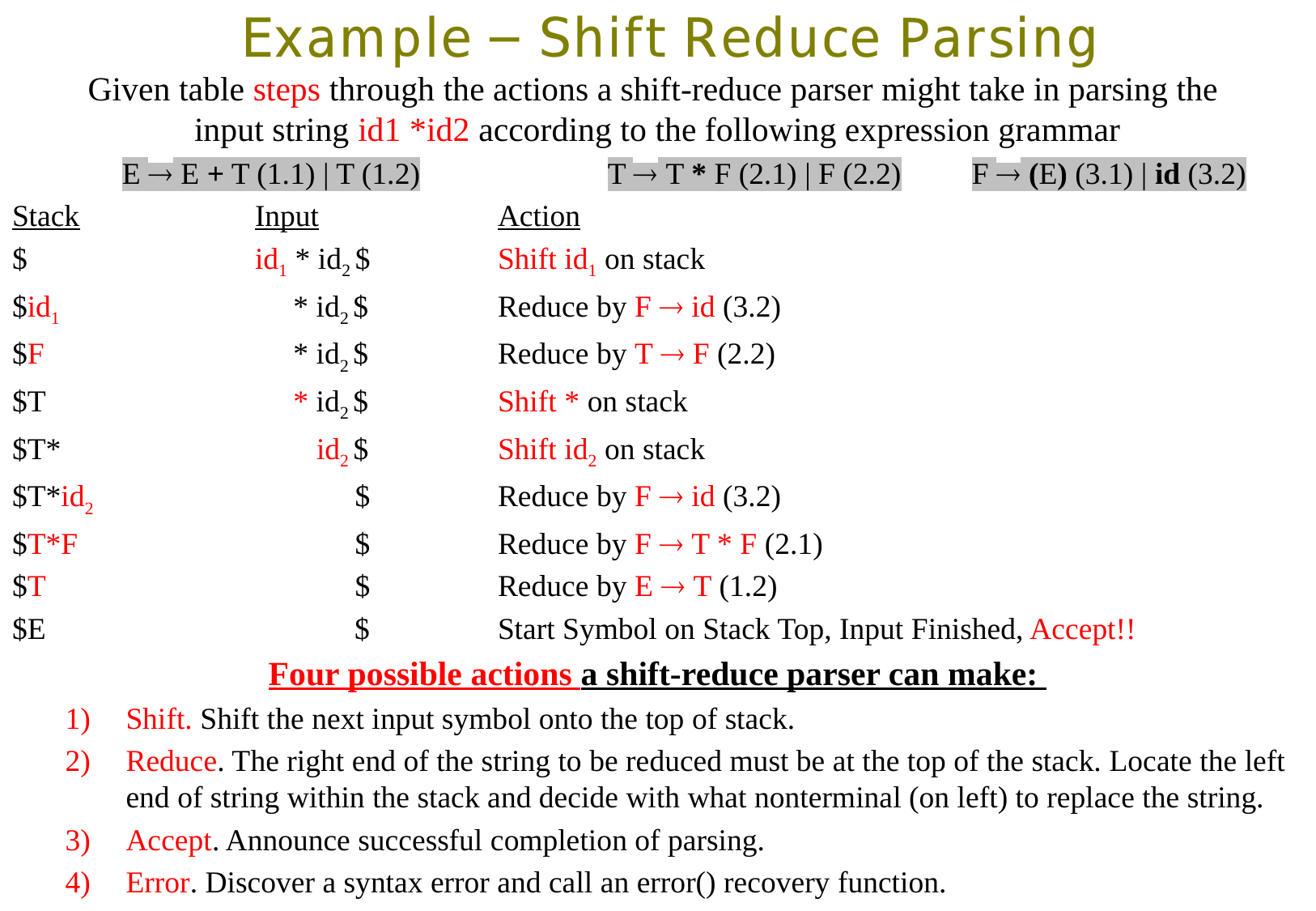

# Example – Shift Reduce Parsing
Given table steps through the actions a shift-reduce parser might take in parsing the
input string id1 *id2 according to the following expression grammar
E → E + T (1.1) | T (1.2)		T → T * F (2.1) | F (2.2)	F → (E) (3.1) | id (3.2)
Stack		Input		Action
$		id1 * id2 $		Shift id1 on stack
$id1		     * id2 $		Reduce by F → id (3.2)
$F		     * id2 $		Reduce by T → F (2.2)
$T		     * id2 $		Shift * on stack
$T*		        id2 $		Shift id2 on stack
$T*id2		             $		Reduce by F → id (3.2)
$T*F		             $		Reduce by F → T * F (2.1)
$T		             $		Reduce by E → T (1.2)
$E		             $		Start Symbol on Stack Top, Input Finished, Accept!!
Four possible actions a shift-reduce parser can make:
Shift. Shift the next input symbol onto the top of stack.
Reduce. The right end of the string to be reduced must be at the top of the stack. Locate the left end of string within the stack and decide with what nonterminal (on left) to replace the string.
Accept. Announce successful completion of parsing.
Error. Discover a syntax error and call an error() recovery function.
11